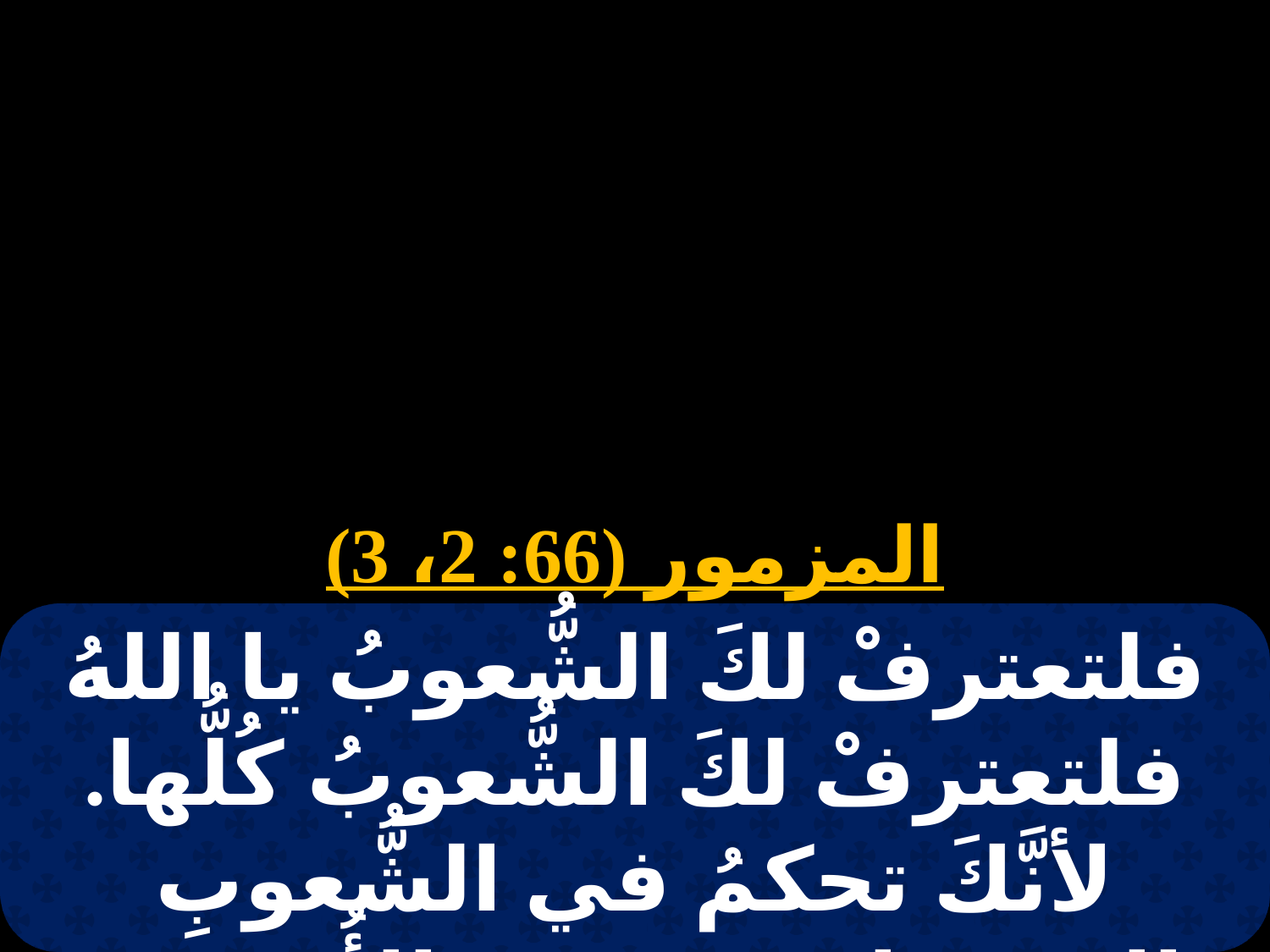

# بابه 2
المزمور (66: 2، 3)
فلتعترفْ لكَ الشُّعوبُ يا اللهُ فلتعترفْ لكَ الشُّعوبُ كُلُّها. لأنَّكَ تحكمُ في الشُّعوبِ بالاستقامةِ وتَهدي الأُممَ في الأرضِ.